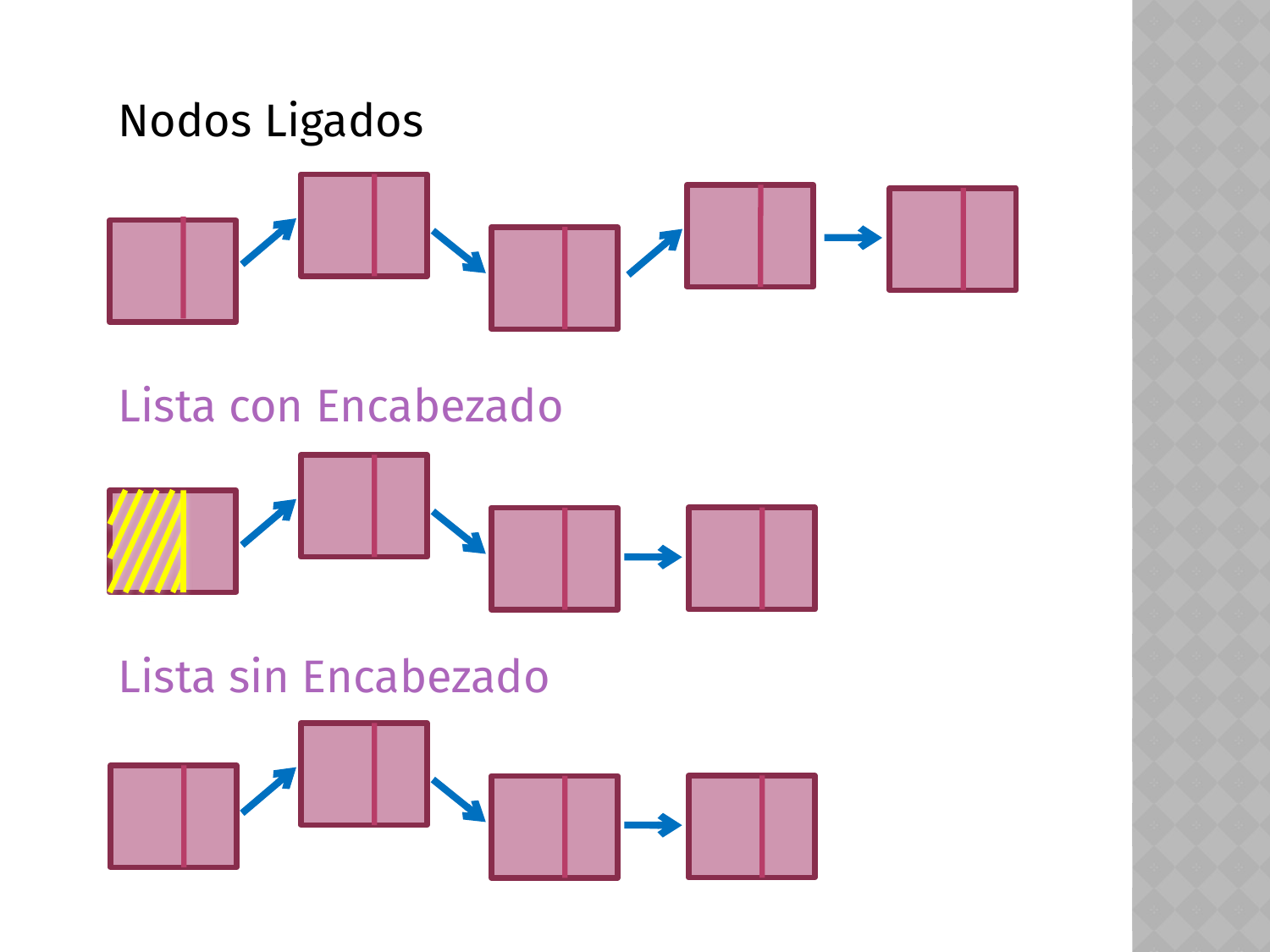

Nodos Ligados

Lista con Encabezado

Lista sin Encabezado